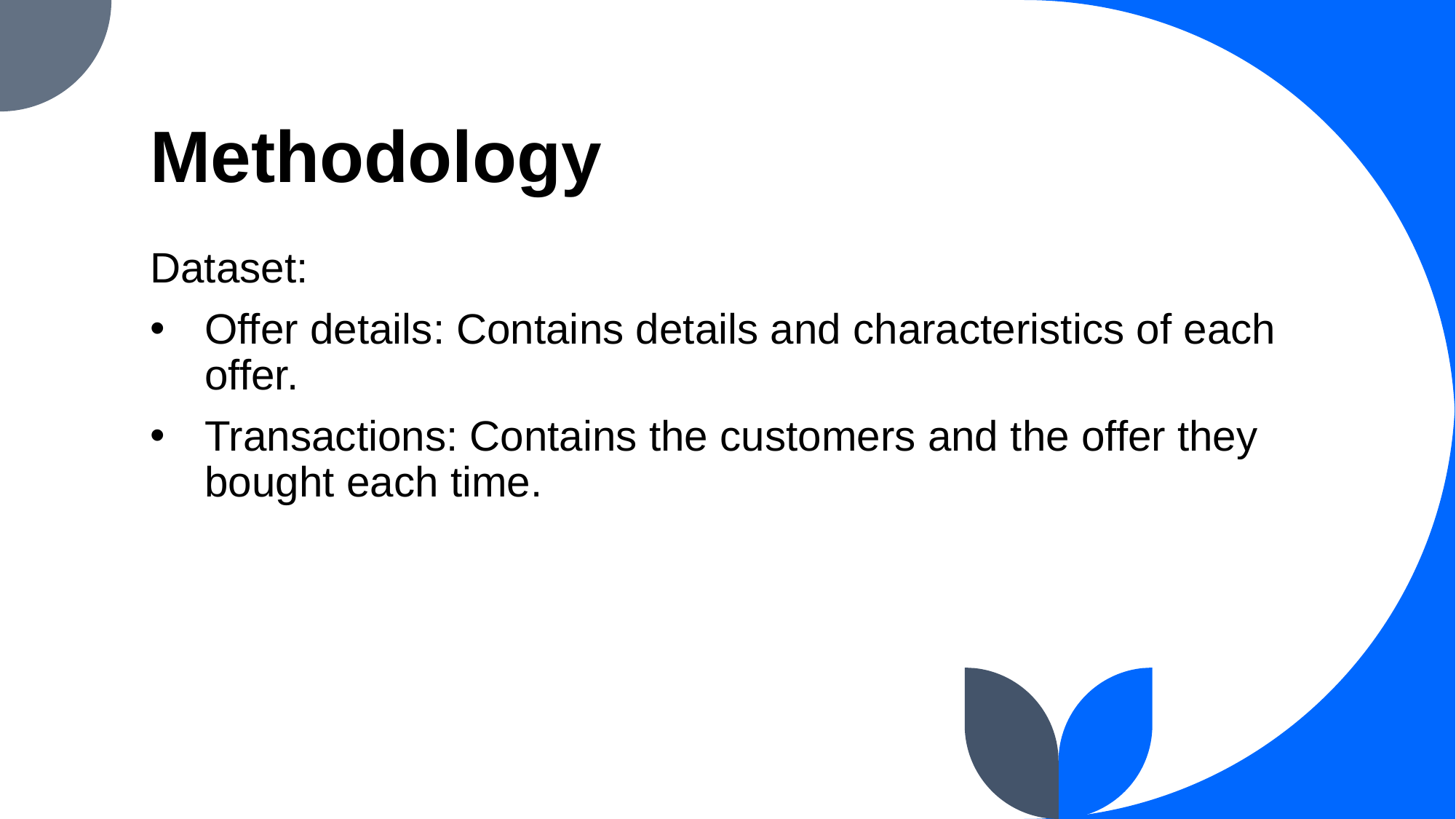

# Methodology
Dataset:
Offer details: Contains details and characteristics of each offer.
Transactions: Contains the customers and the offer they bought each time.